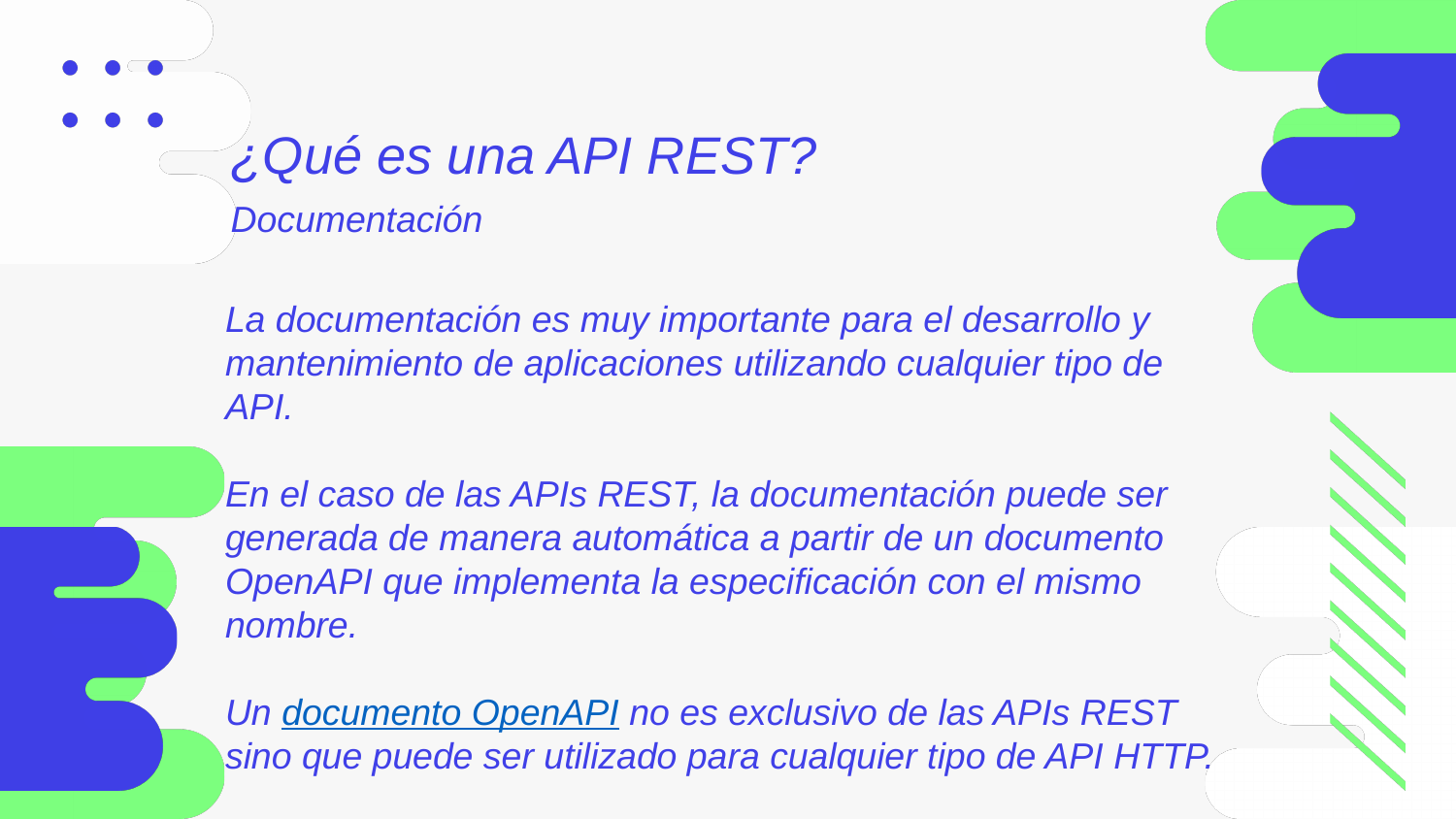

¿Qué es una API REST?
Documentación

La documentación es muy importante para el desarrollo y
mantenimiento de aplicaciones utilizando cualquier tipo de API.

En el caso de las APIs REST, la documentación puede ser generada de manera automática a partir de un documento OpenAPI que implementa la especificación con el mismo nombre.

Un documento OpenAPI no es exclusivo de las APIs REST sino que puede ser utilizado para cualquier tipo de API HTTP.

Más info.: https://www.openapis.org/